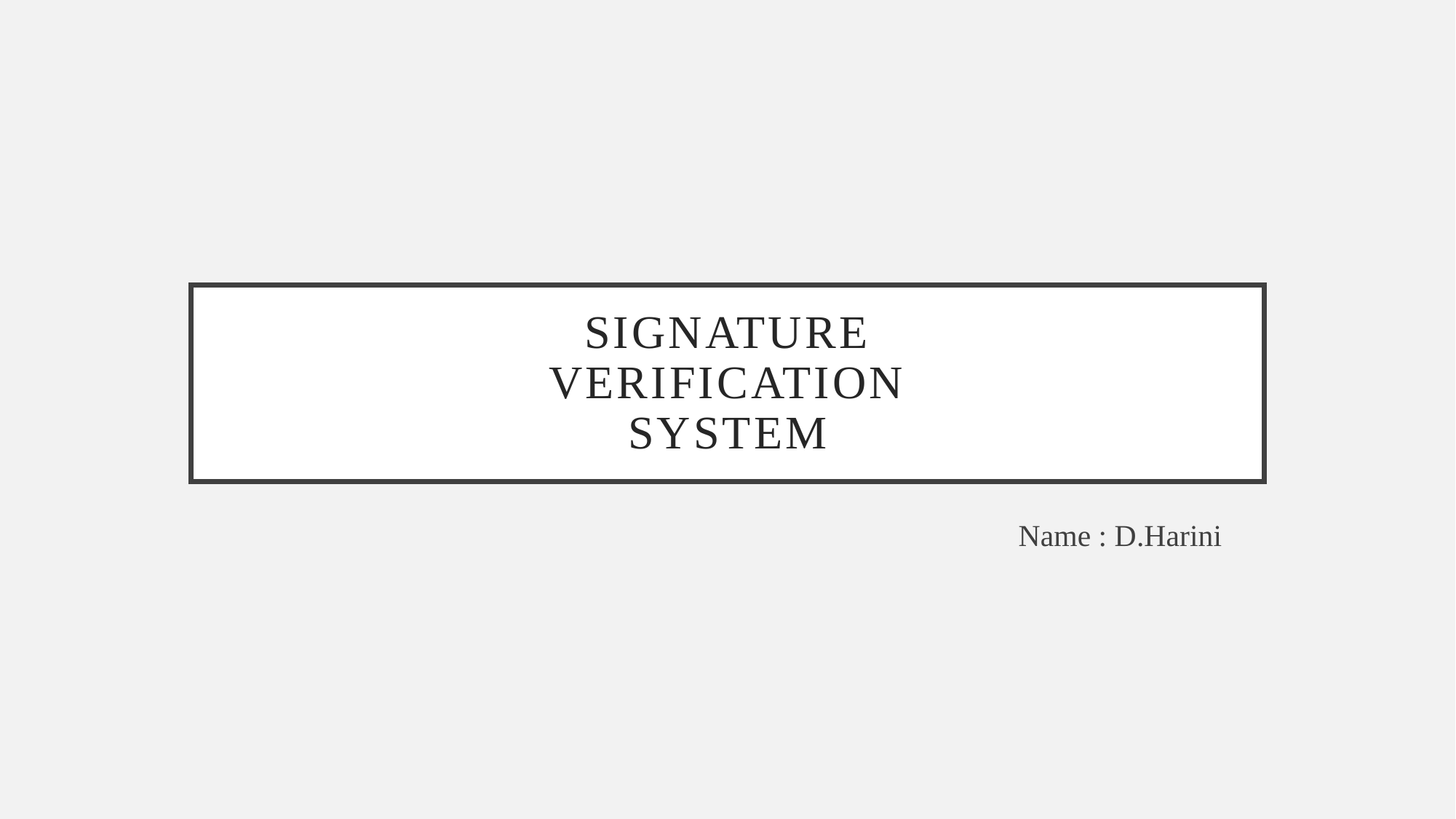

# SIGNATURE VERIFICATION SYSTEM
Name : D.Harini